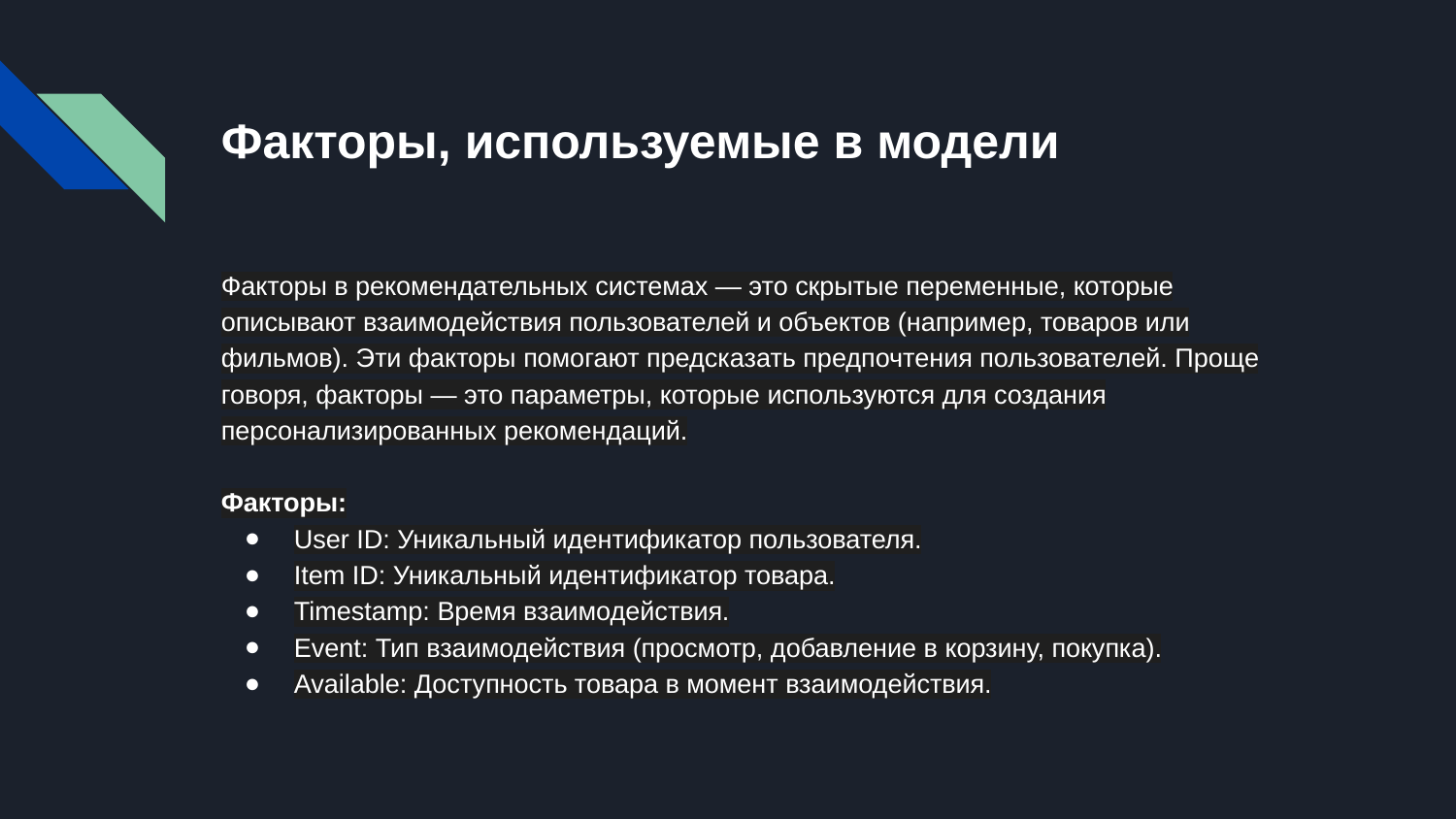

# Факторы, используемые в модели
Факторы в рекомендательных системах — это скрытые переменные, которые описывают взаимодействия пользователей и объектов (например, товаров или фильмов). Эти факторы помогают предсказать предпочтения пользователей. Проще говоря, факторы — это параметры, которые используются для создания персонализированных рекомендаций.

Факторы:
User ID: Уникальный идентификатор пользователя.
Item ID: Уникальный идентификатор товара.
Timestamp: Время взаимодействия.
Event: Тип взаимодействия (просмотр, добавление в корзину, покупка).
Available: Доступность товара в момент взаимодействия.